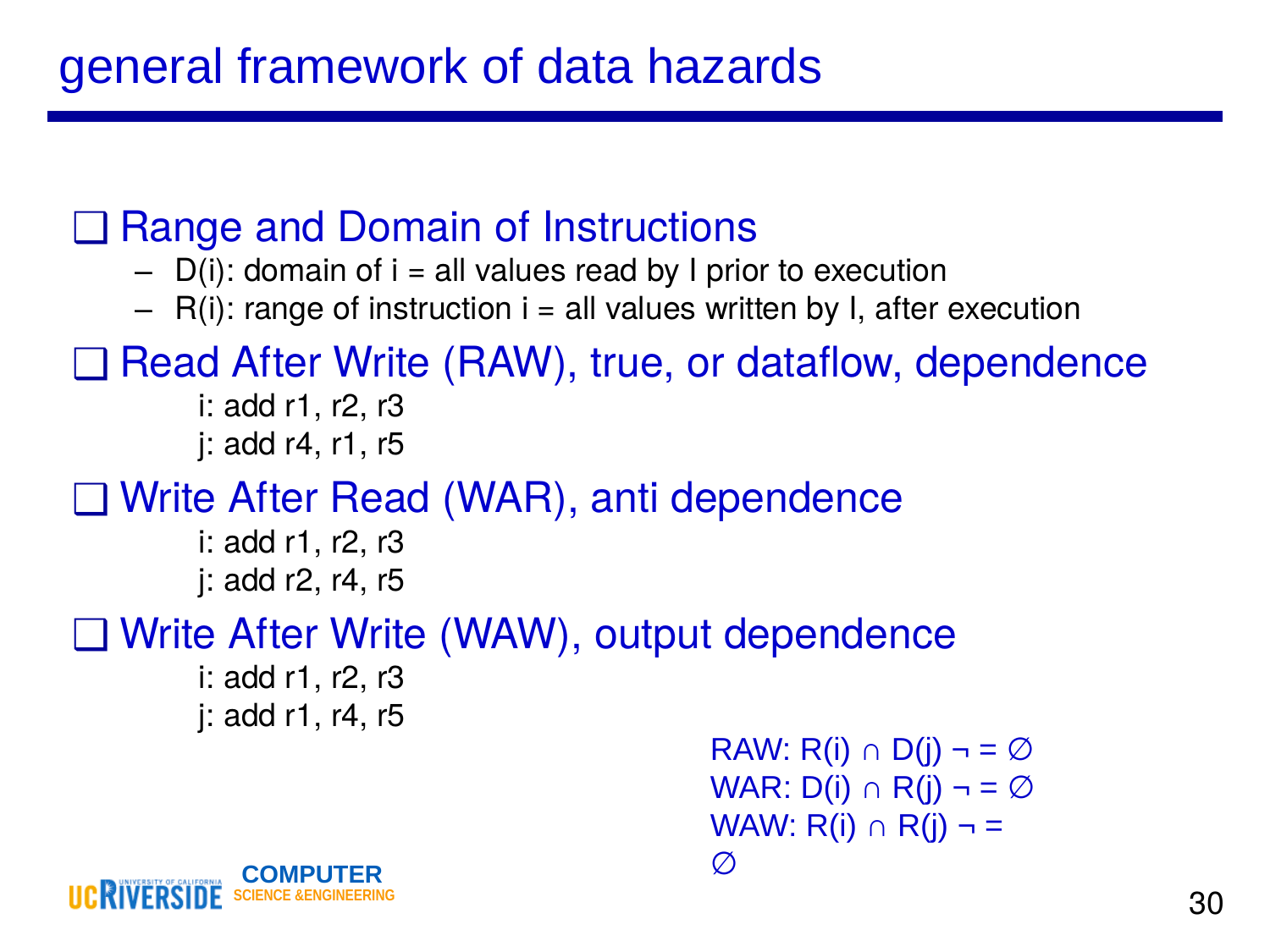

general framework of data hazards
Range and Domain of Instructions
D(i): domain of i = all values read by I prior to execution
R(i): range of instruction i = all values written by I, after execution
Read After Write (RAW), true, or dataflow, dependence
i: add r1, r2, r3
j: add r4, r1, r5
Write After Read (WAR), anti dependence
i: add r1, r2, r3
j: add r2, r4, r5
Write After Write (WAW), output dependence
i: add r1, r2, r3
j: add r1, r4, r5
RAW: R(i) ∩ D(j) ¬ = ∅
WAR: D(i) ∩ R(j) ¬ = ∅
WAW: R(i) ∩ R(j) ¬ = ∅
30